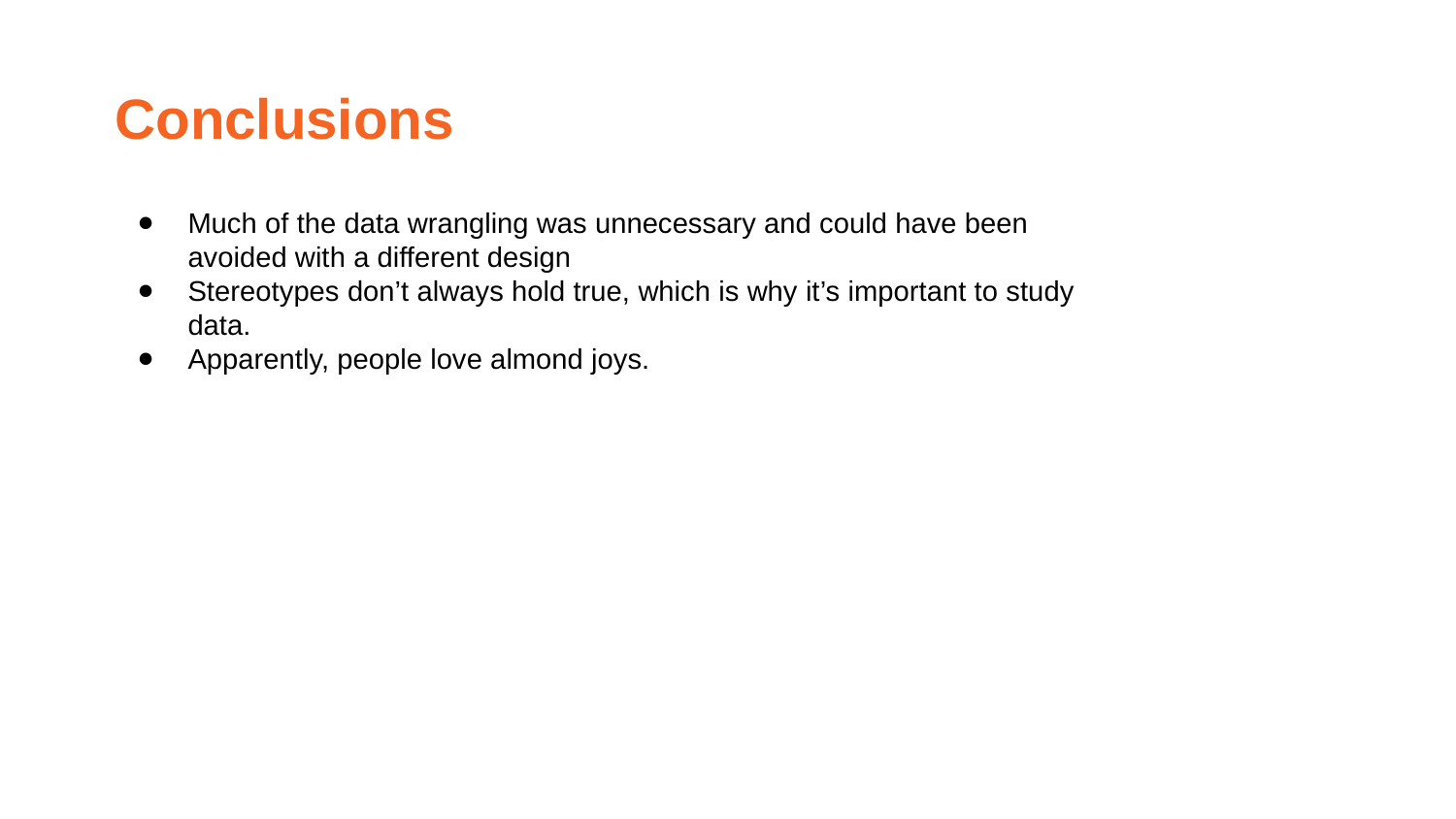

Conclusions
Much of the data wrangling was unnecessary and could have been avoided with a different design
Stereotypes don’t always hold true, which is why it’s important to study data.
Apparently, people love almond joys.